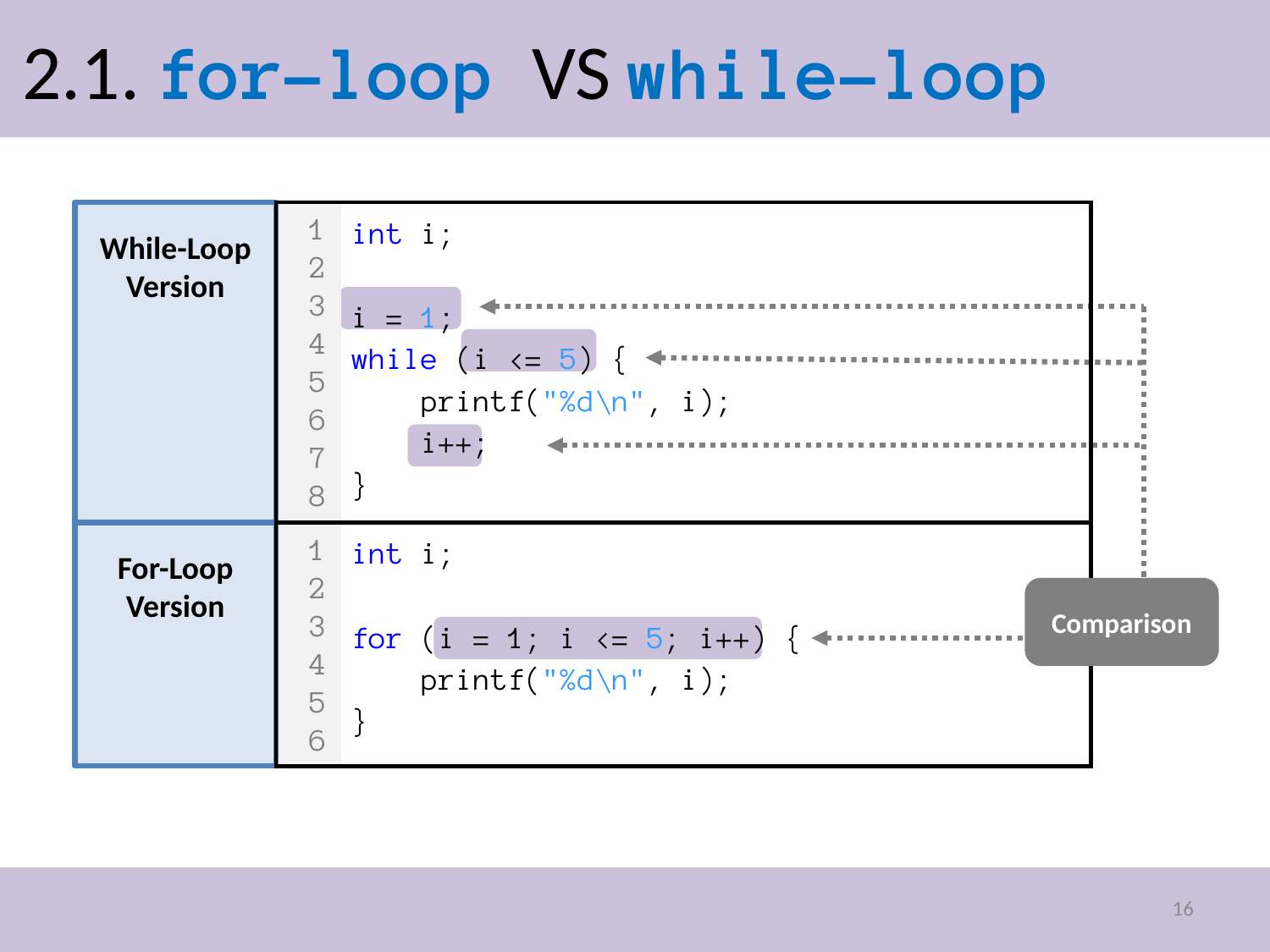

# 2.1. for-loop  VS while-loop
While-Loop Version
1
2
3
4
5
6
7
8
int i;

i = 1;
while (i <= 5) {
    printf("%d\n", i);
    i++;
}

For-Loop Version
1
2
3
4
5
6
int i;

for (i = 1; i <= 5; i++) {
    printf("%d\n", i);
}
Comparison

16